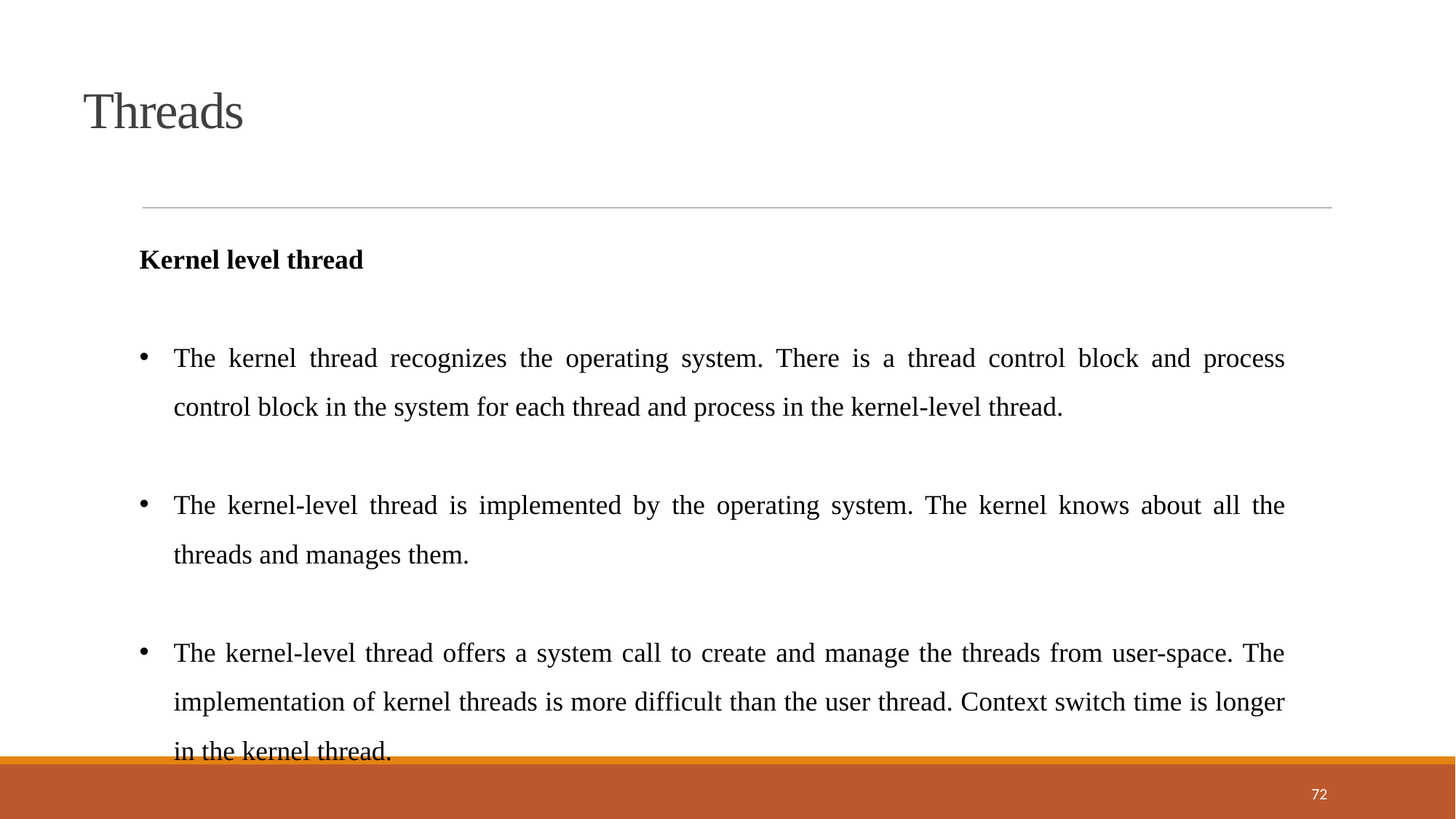

Threads
Kernel level thread

The kernel thread recognizes the operating system. There is a thread control block and process control block in the system for each thread and process in the kernel-level thread.

The kernel-level thread is implemented by the operating system. The kernel knows about all the threads and manages them.

The kernel-level thread offers a system call to create and manage the threads from user-space. The implementation of kernel threads is more difficult than the user thread. Context switch time is longer in the kernel thread.
72